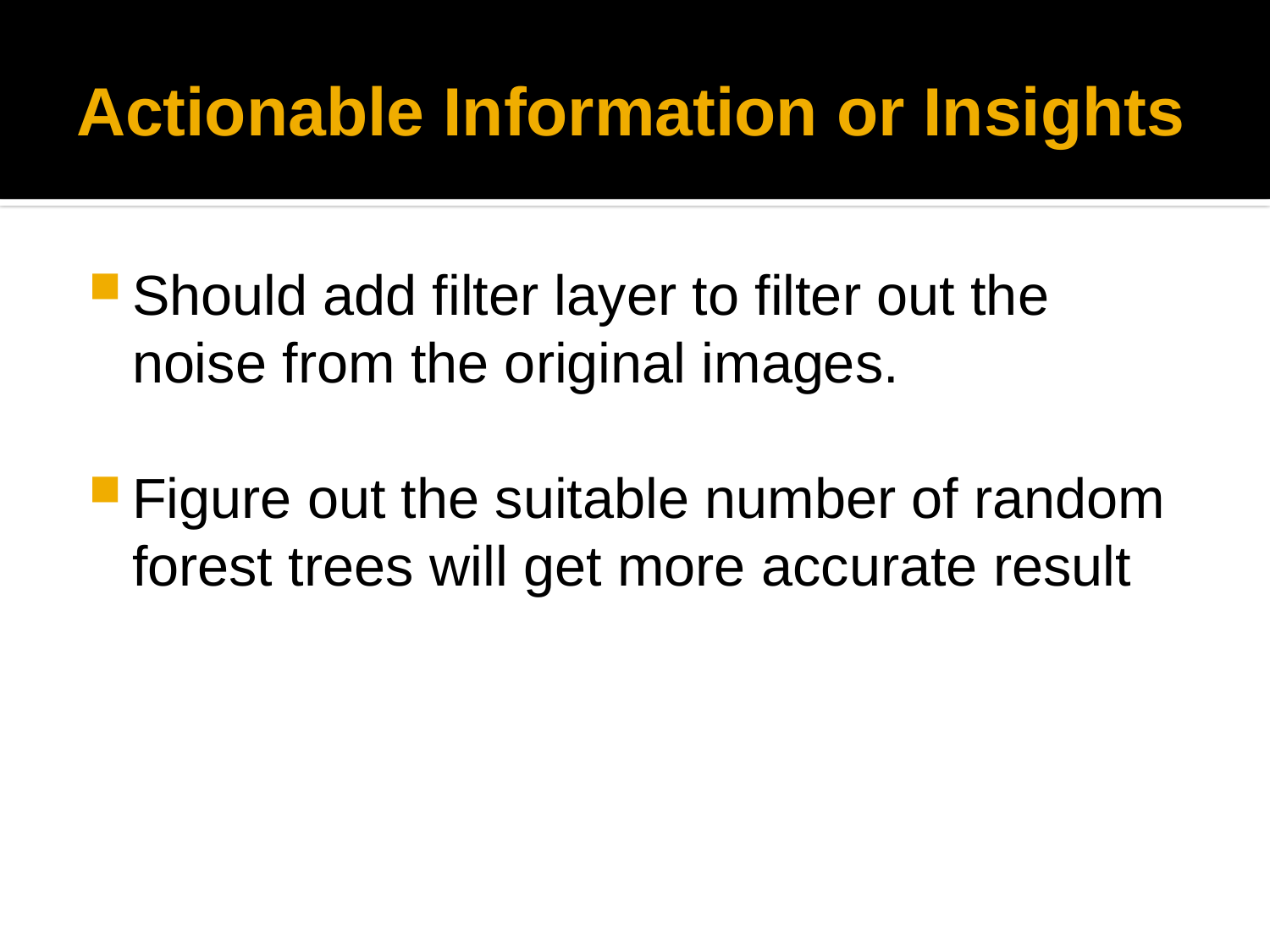

# Actionable Information or Insights
Should add filter layer to filter out the noise from the original images.

Figure out the suitable number of random forest trees will get more accurate result